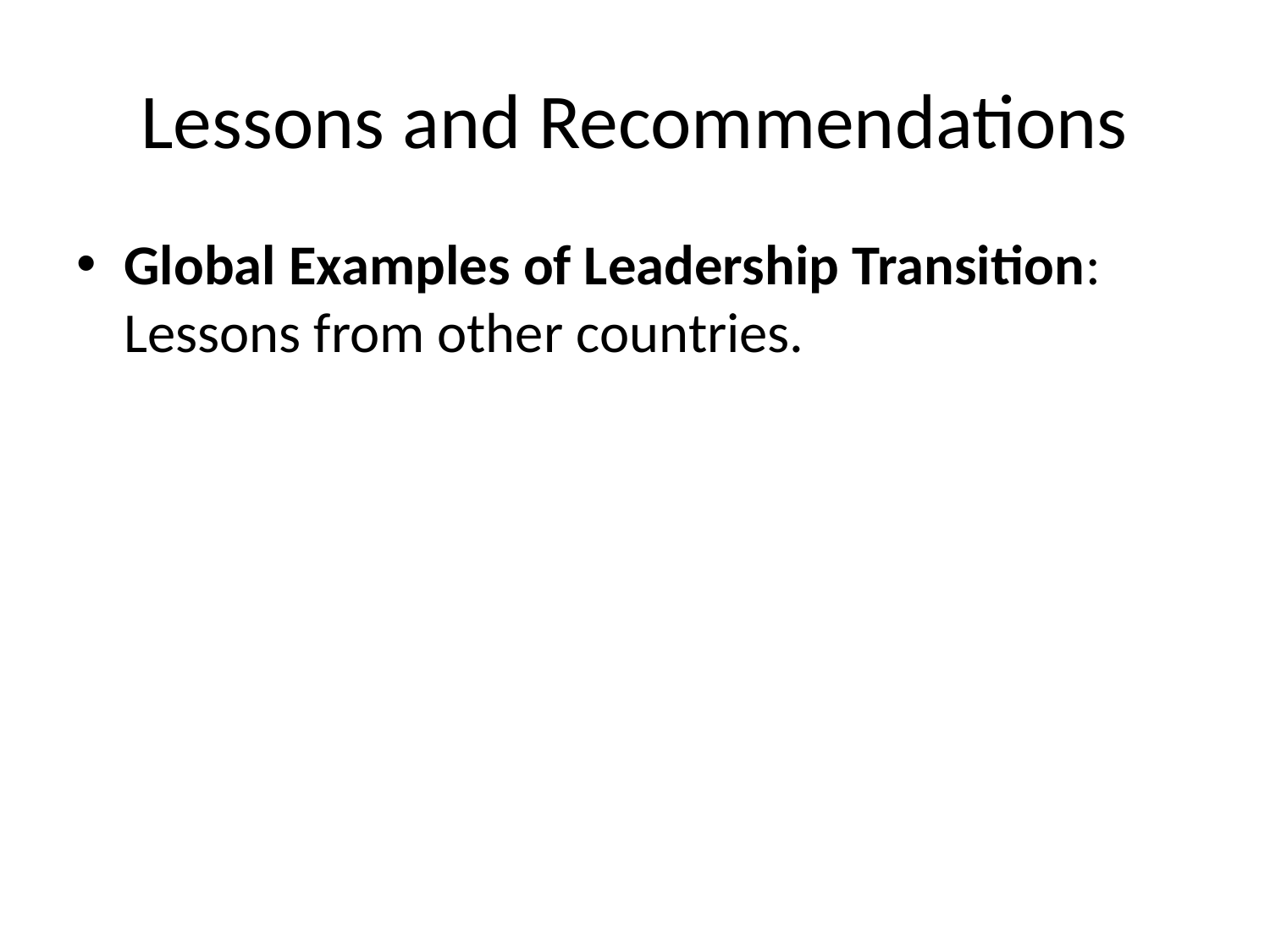

# Lessons and Recommendations
Global Examples of Leadership Transition: Lessons from other countries.